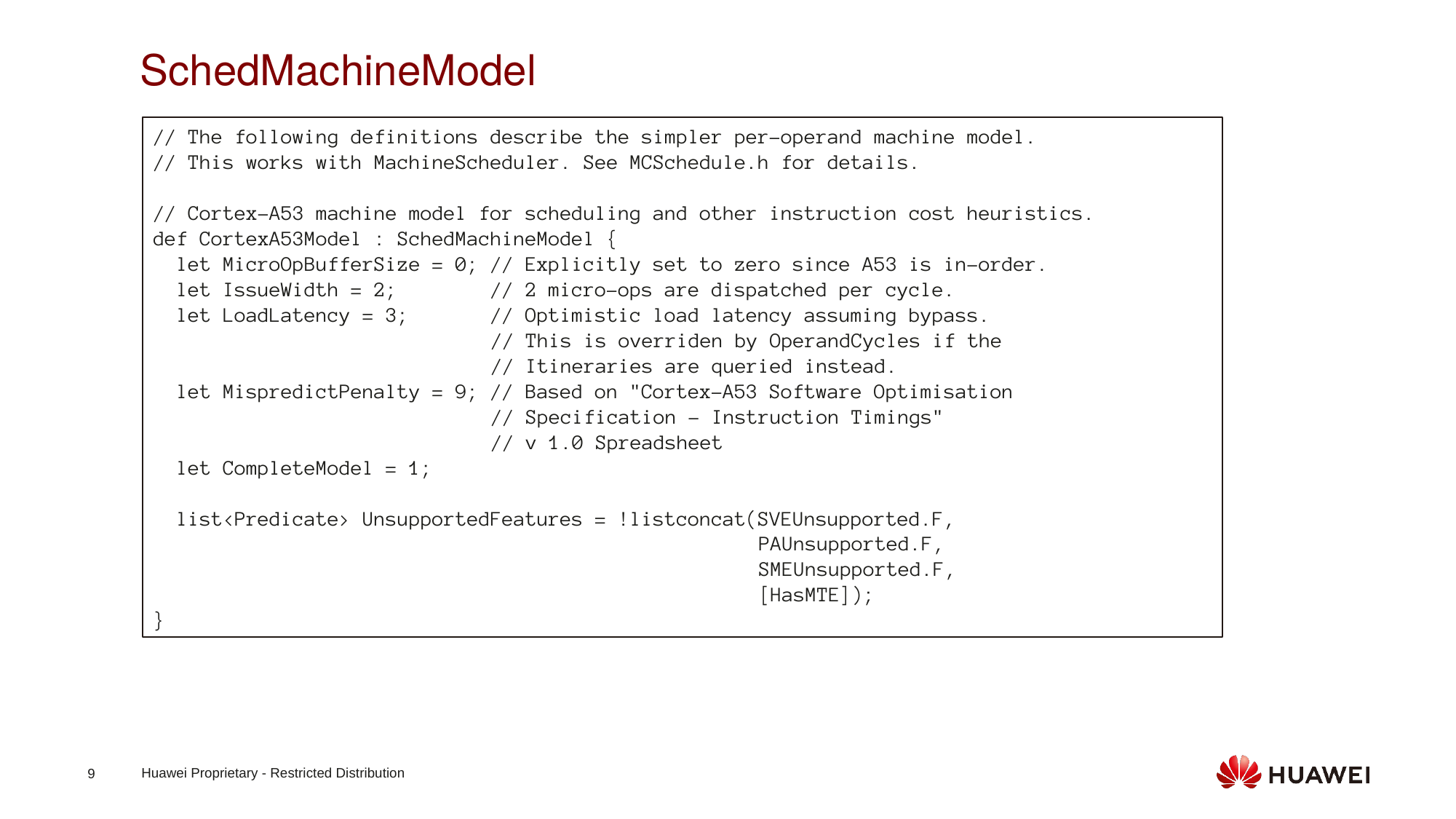

SchedMachineModel
// The following definitions describe the simpler per-operand machine model.
// This works with MachineScheduler. See MCSchedule.h for details.

// Cortex-A53 machine model for scheduling and other instruction cost heuristics.
def CortexA53Model : SchedMachineModel {
  let MicroOpBufferSize = 0; // Explicitly set to zero since A53 is in-order.
  let IssueWidth = 2;        // 2 micro-ops are dispatched per cycle.
  let LoadLatency = 3;       // Optimistic load latency assuming bypass.
                             // This is overriden by OperandCycles if the
                             // Itineraries are queried instead.
  let MispredictPenalty = 9; // Based on "Cortex-A53 Software Optimisation
                             // Specification - Instruction Timings"
                             // v 1.0 Spreadsheet
  let CompleteModel = 1;

  list<Predicate> UnsupportedFeatures = !listconcat(SVEUnsupported.F,
                                                    PAUnsupported.F,
                                                    SMEUnsupported.F,
                                                    [HasMTE]);
}